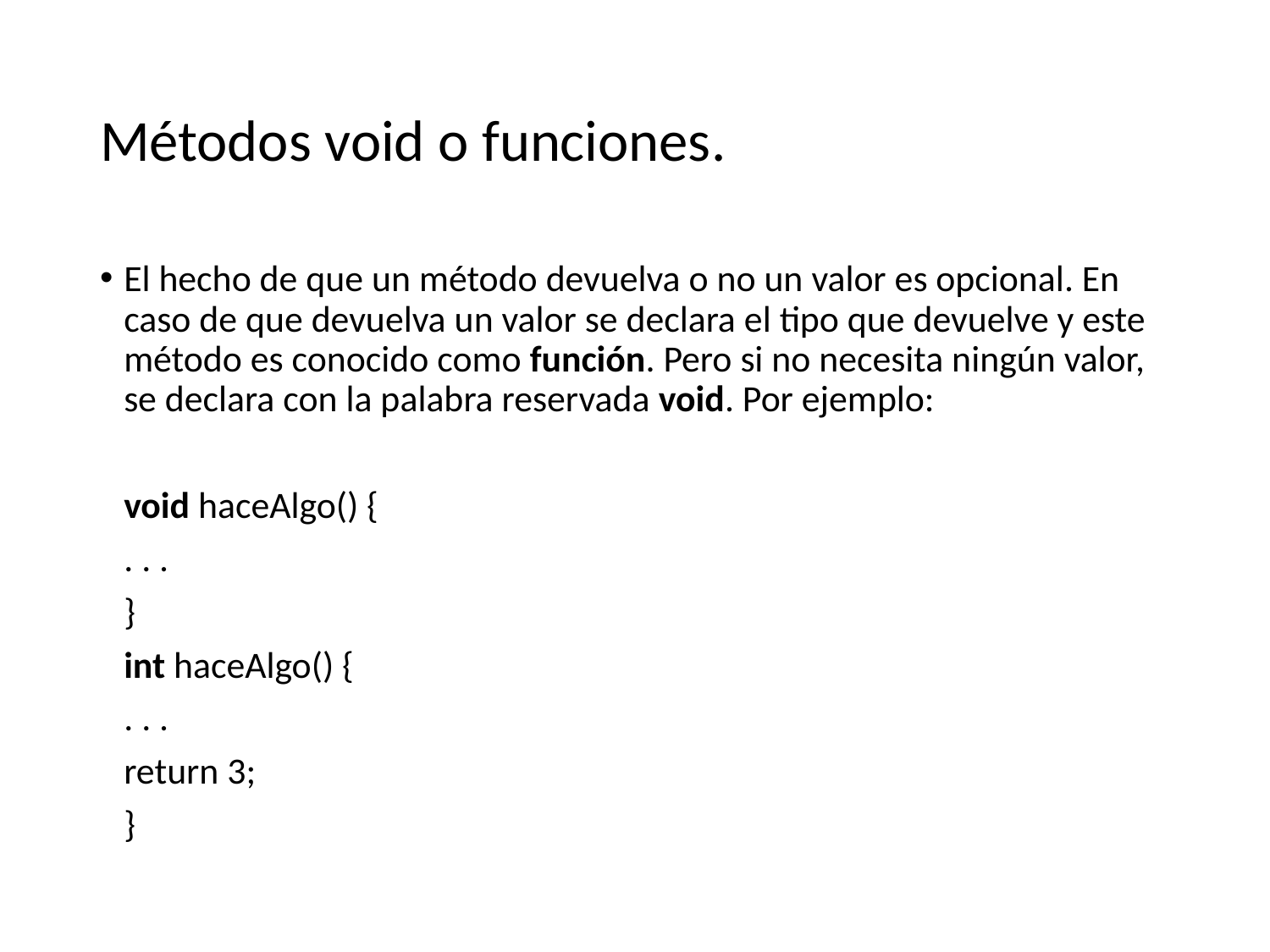

# Métodos void o funciones.
El hecho de que un método devuelva o no un valor es opcional. En caso de que devuelva un valor se declara el tipo que devuelve y este método es conocido como función. Pero si no necesita ningún valor, se declara con la palabra reservada void. Por ejemplo:

	void haceAlgo() {
	. . .
	}
	int haceAlgo() {
	. . .
	return 3;
	}